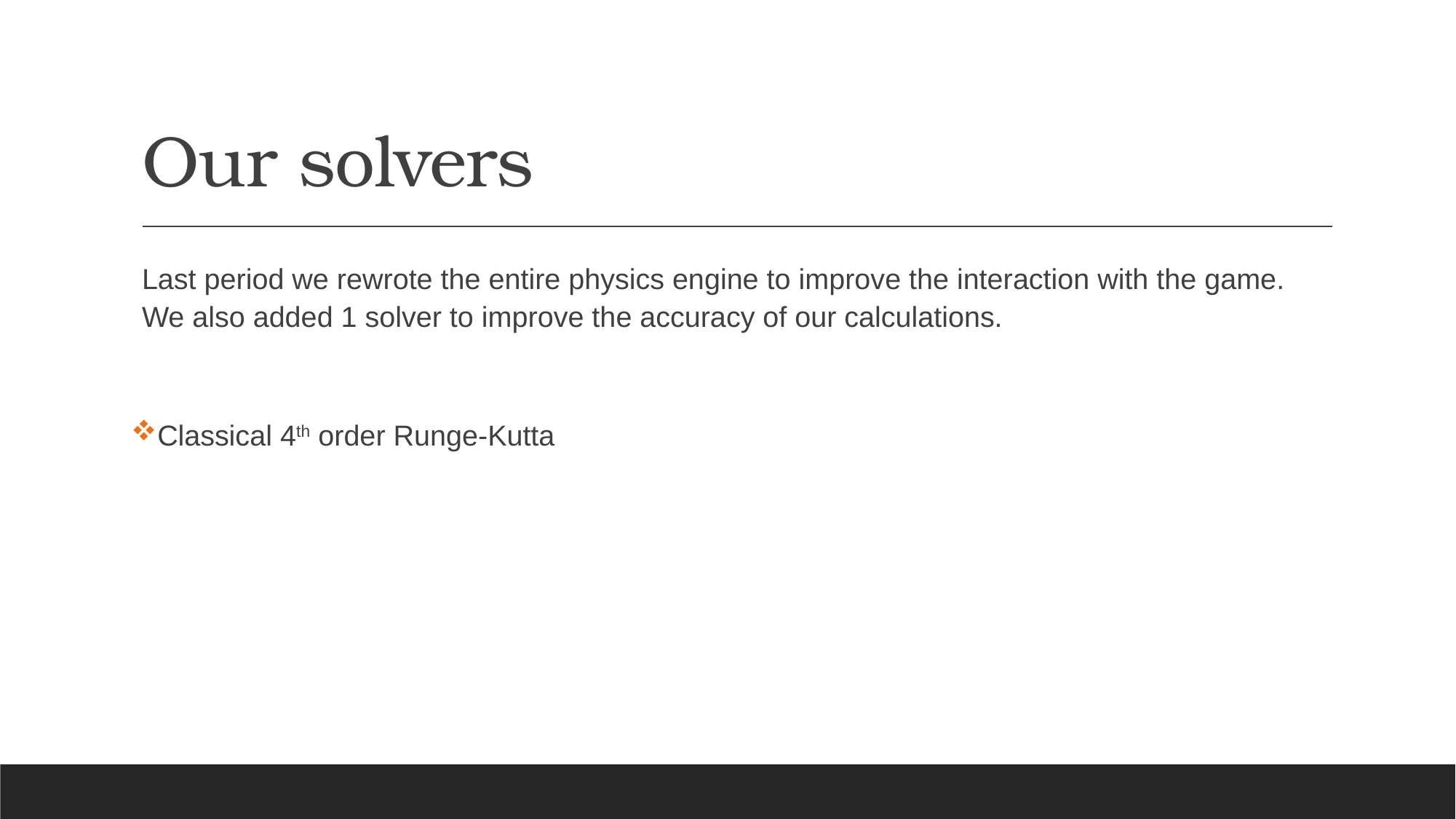

# Our solvers
Last period we rewrote the entire physics engine to improve the interaction with the game. We also added 1 solver to improve the accuracy of our calculations.

Classical 4th order Runge-Kutta